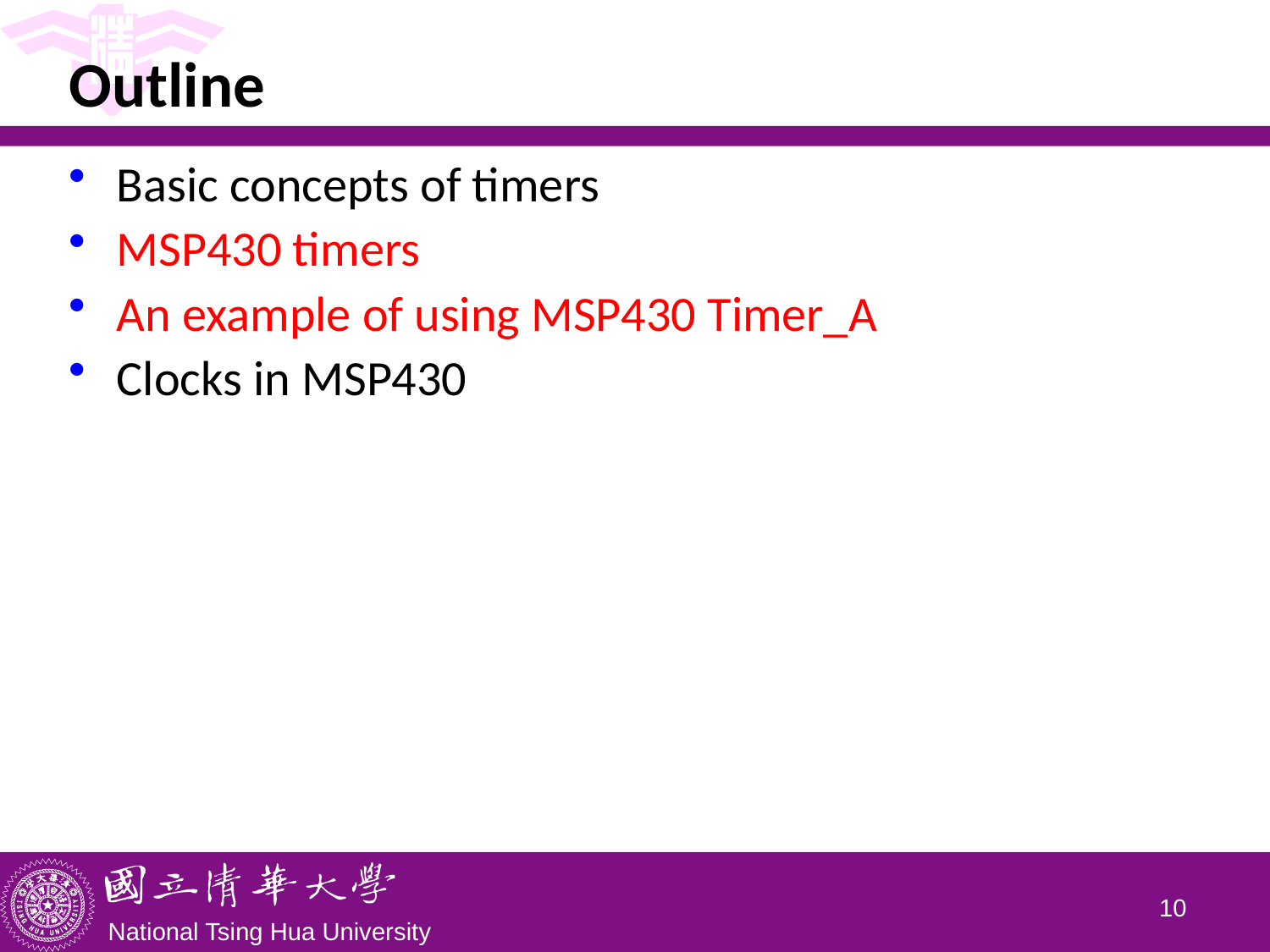

# Outline
Basic concepts of timers
MSP430 timers
An example of using MSP430 Timer_A
Clocks in MSP430
10